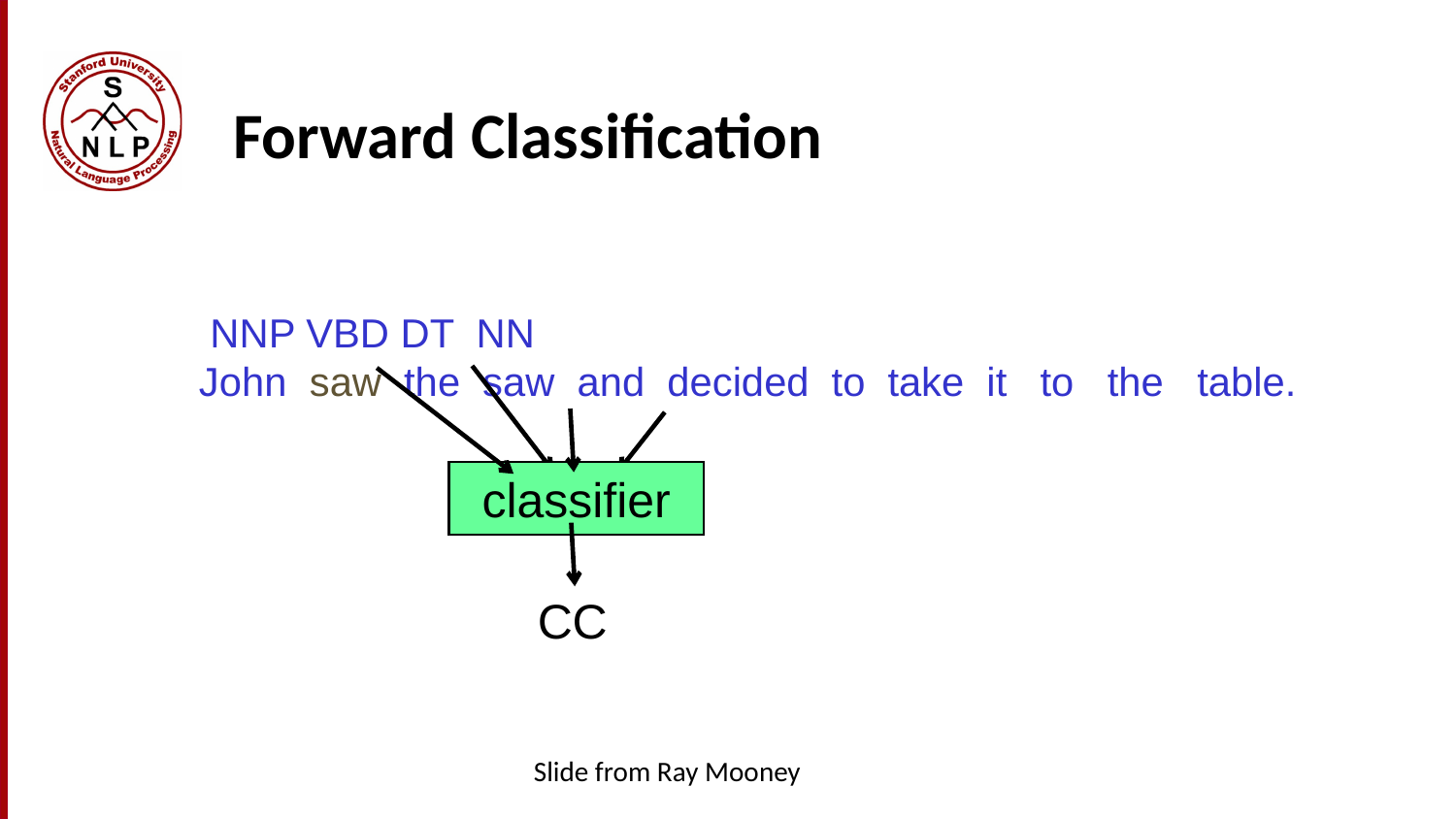

# Forward Classification
 NNP VBD DT  NN
John  saw  the  saw  and  decided  to  take  it   to   the   table.

classifier

CC
Slide from Ray Mooney